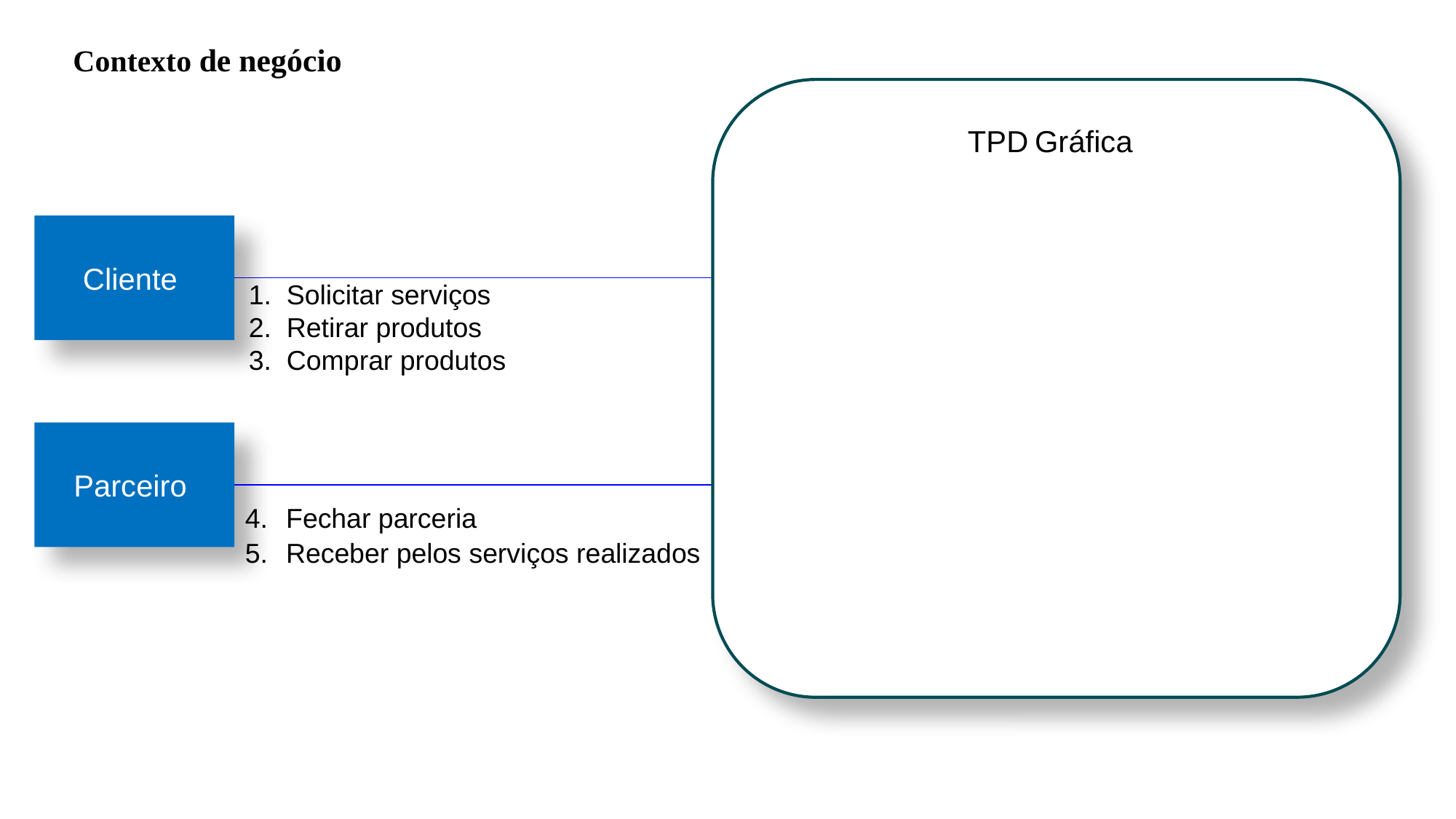

Contexto de negócio

TPD Gráfica
TPD Gráfica
Cliente
Solicitar serviços
Retirar produtos
Comprar produtos

Parceiro
Fechar parceria
Receber pelos serviços realizados